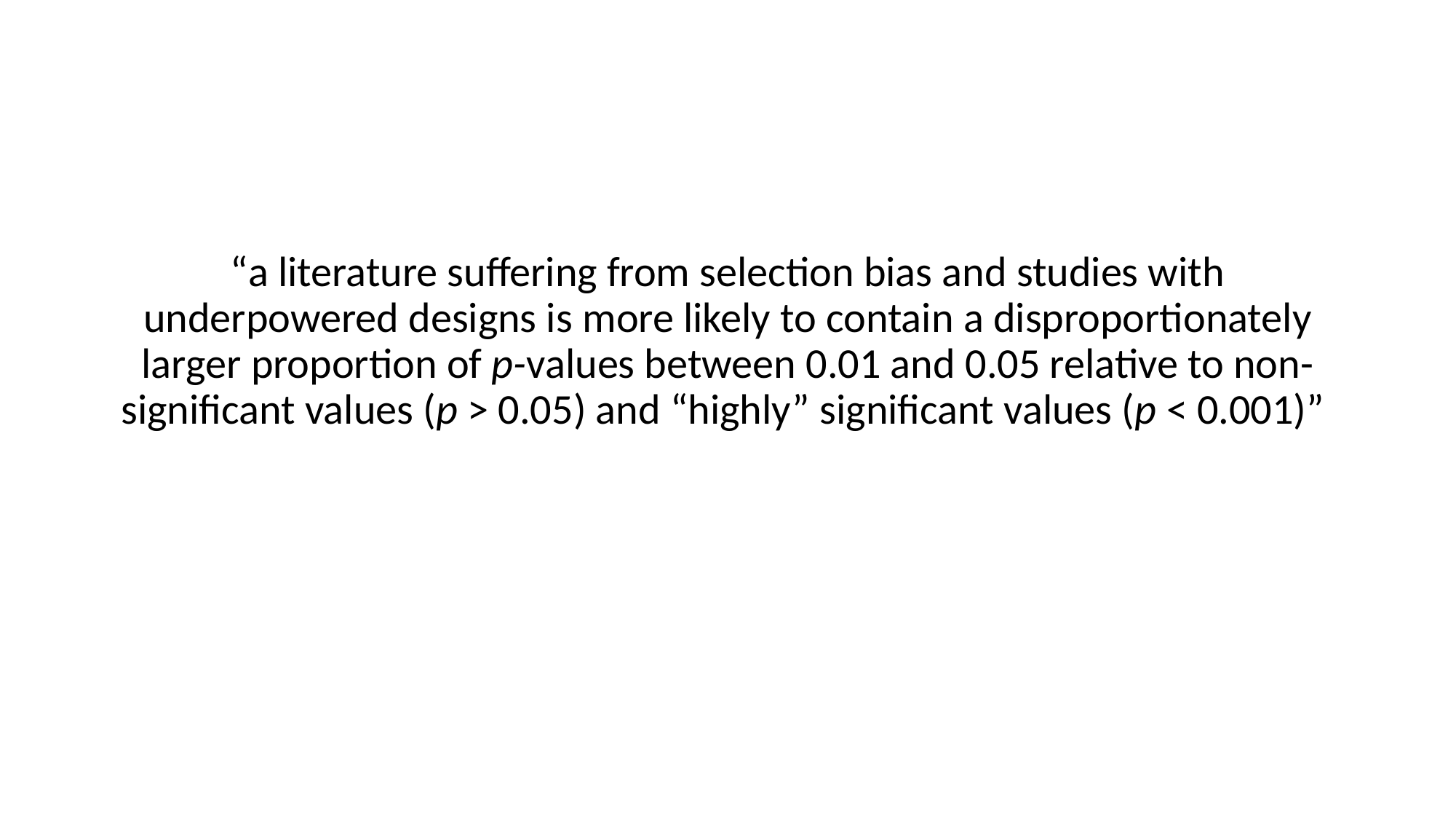

“a literature suffering from selection bias and studies with underpowered designs is more likely to contain a disproportionately larger proportion of p-values between 0.01 and 0.05 relative to non-significant values (p > 0.05) and “highly” significant values (p < 0.001)”